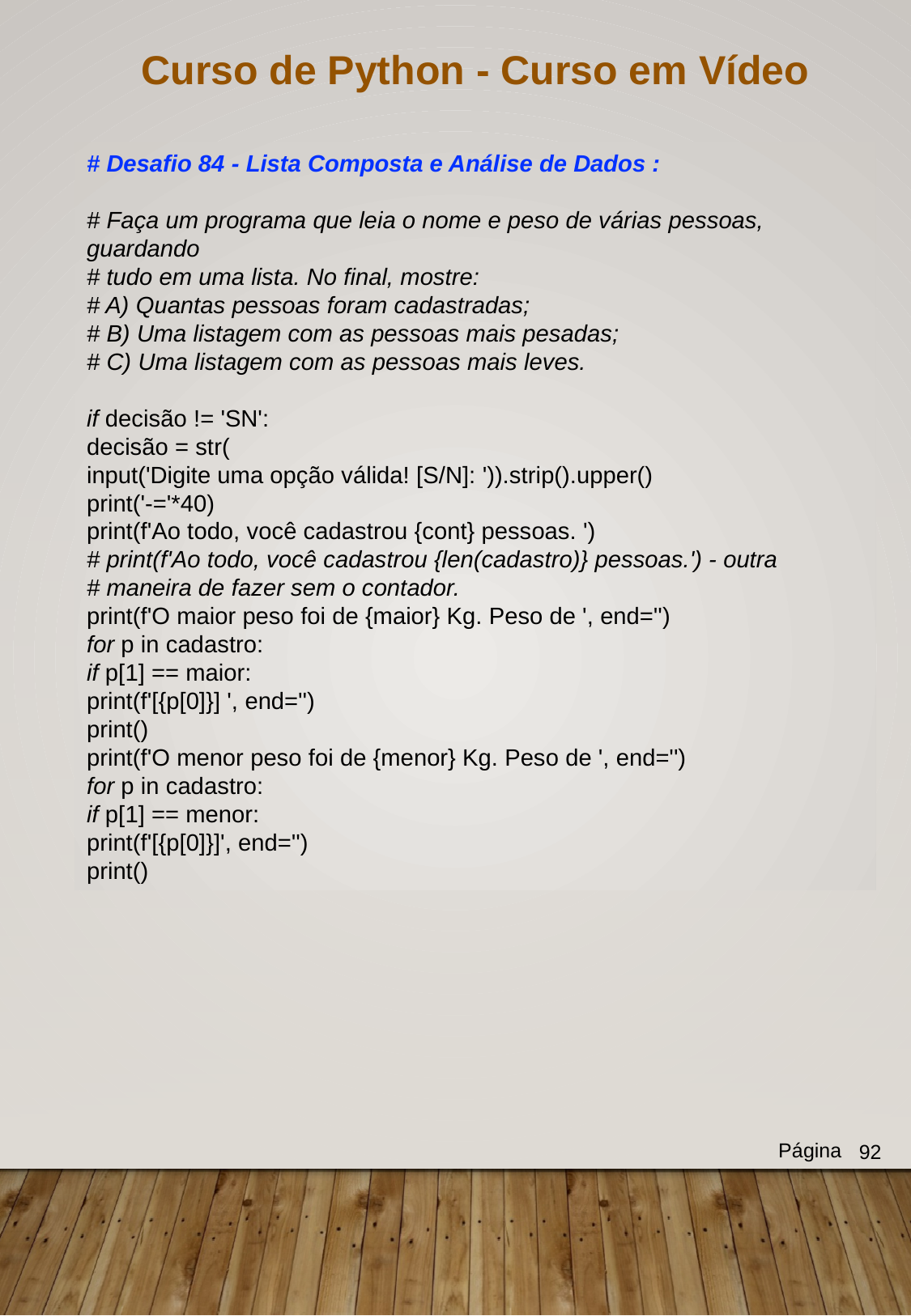

Curso de Python - Curso em Vídeo
# Desafio 84 - Lista Composta e Análise de Dados :

# Faça um programa que leia o nome e peso de várias pessoas, guardando
# tudo em uma lista. No final, mostre:
# A) Quantas pessoas foram cadastradas;
# B) Uma listagem com as pessoas mais pesadas;
# C) Uma listagem com as pessoas mais leves.
if decisão != 'SN':
decisão = str(
input('Digite uma opção válida! [S/N]: ')).strip().upper()
print('-='*40)
print(f'Ao todo, você cadastrou {cont} pessoas. ')
# print(f'Ao todo, você cadastrou {len(cadastro)} pessoas.') - outra
# maneira de fazer sem o contador.
print(f'O maior peso foi de {maior} Kg. Peso de ', end='')
for p in cadastro:
if p[1] == maior:
print(f'[{p[0]}] ', end='')
print()
print(f'O menor peso foi de {menor} Kg. Peso de ', end='')
for p in cadastro:
if p[1] == menor:
print(f'[{p[0]}]', end='')
print()
Página
92